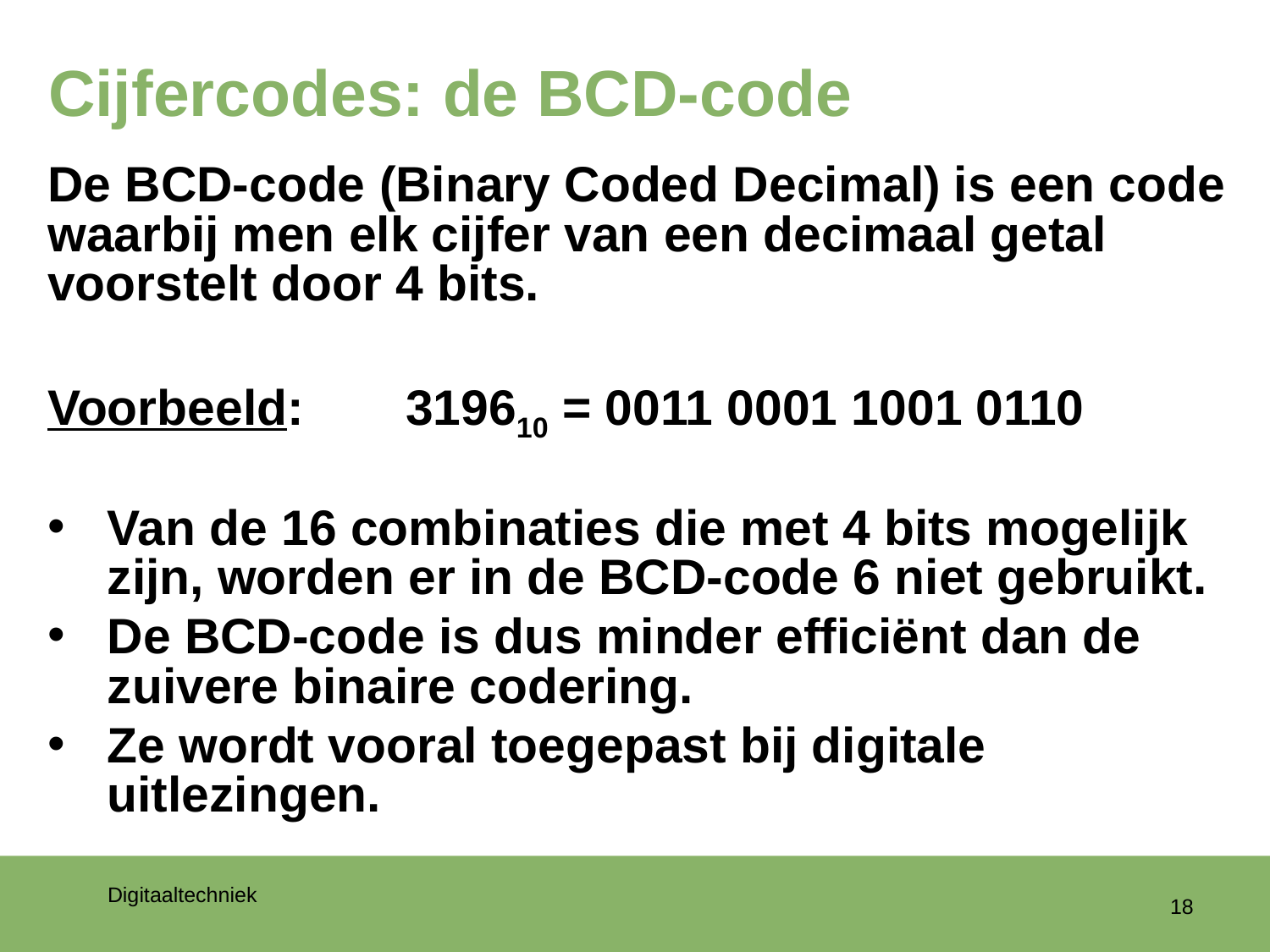

# Cijfercodes: de BCD-code
De BCD-code (Binary Coded Decimal) is een code waarbij men elk cijfer van een decimaal getal voorstelt door 4 bits.

Voorbeeld:	319610 = 0011 0001 1001 0110

Van de 16 combinaties die met 4 bits mogelijk zijn, worden er in de BCD-code 6 niet gebruikt.
De BCD-code is dus minder efficiënt dan de zuivere binaire codering.
Ze wordt vooral toegepast bij digitale uitlezingen.
18
Digitaaltechniek